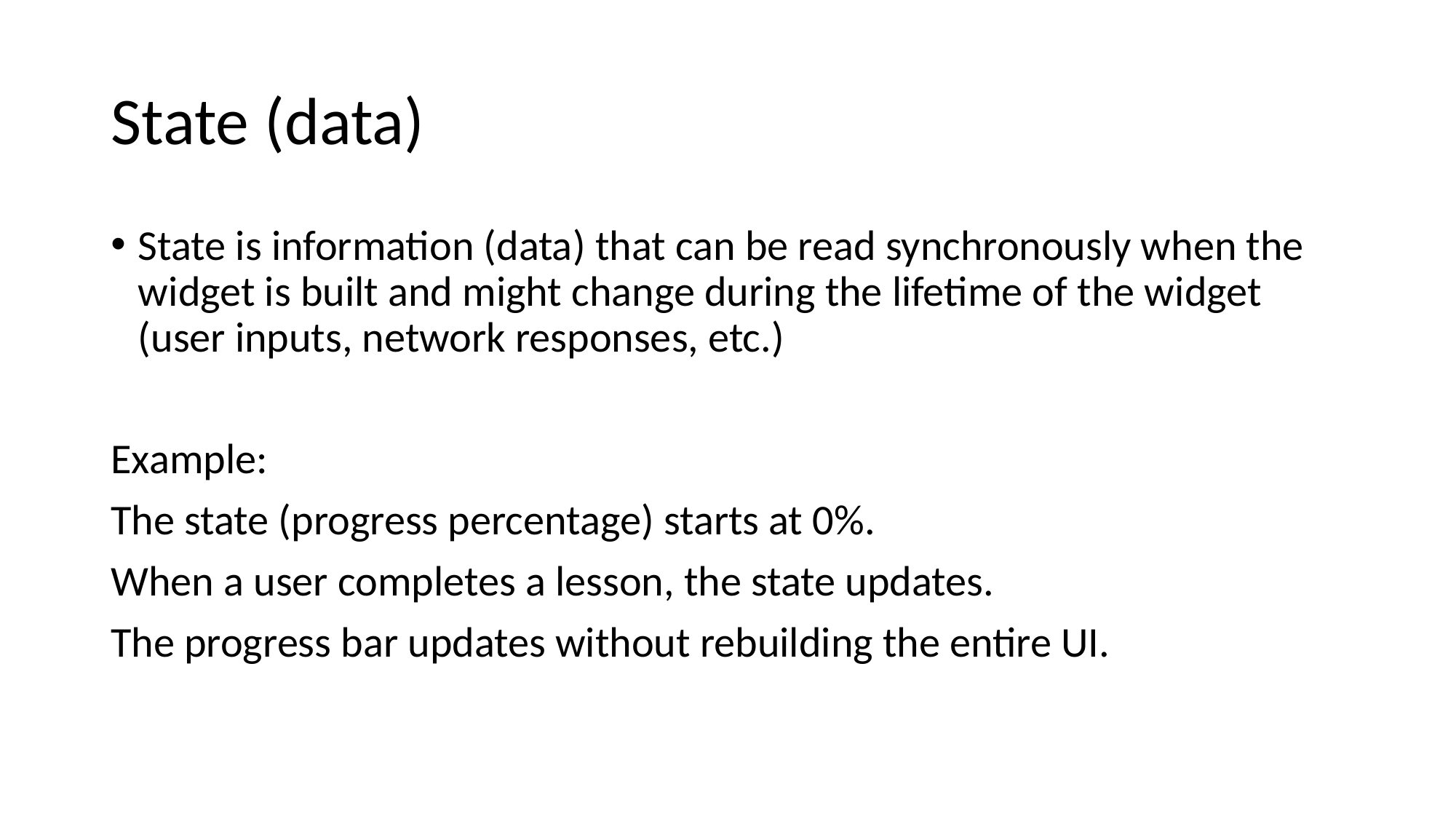

# State (data)
State is information (data) that can be read synchronously when the widget is built and might change during the lifetime of the widget (user inputs, network responses, etc.)

Example:
The state (progress percentage) starts at 0%.
When a user completes a lesson, the state updates.
The progress bar updates without rebuilding the entire UI.